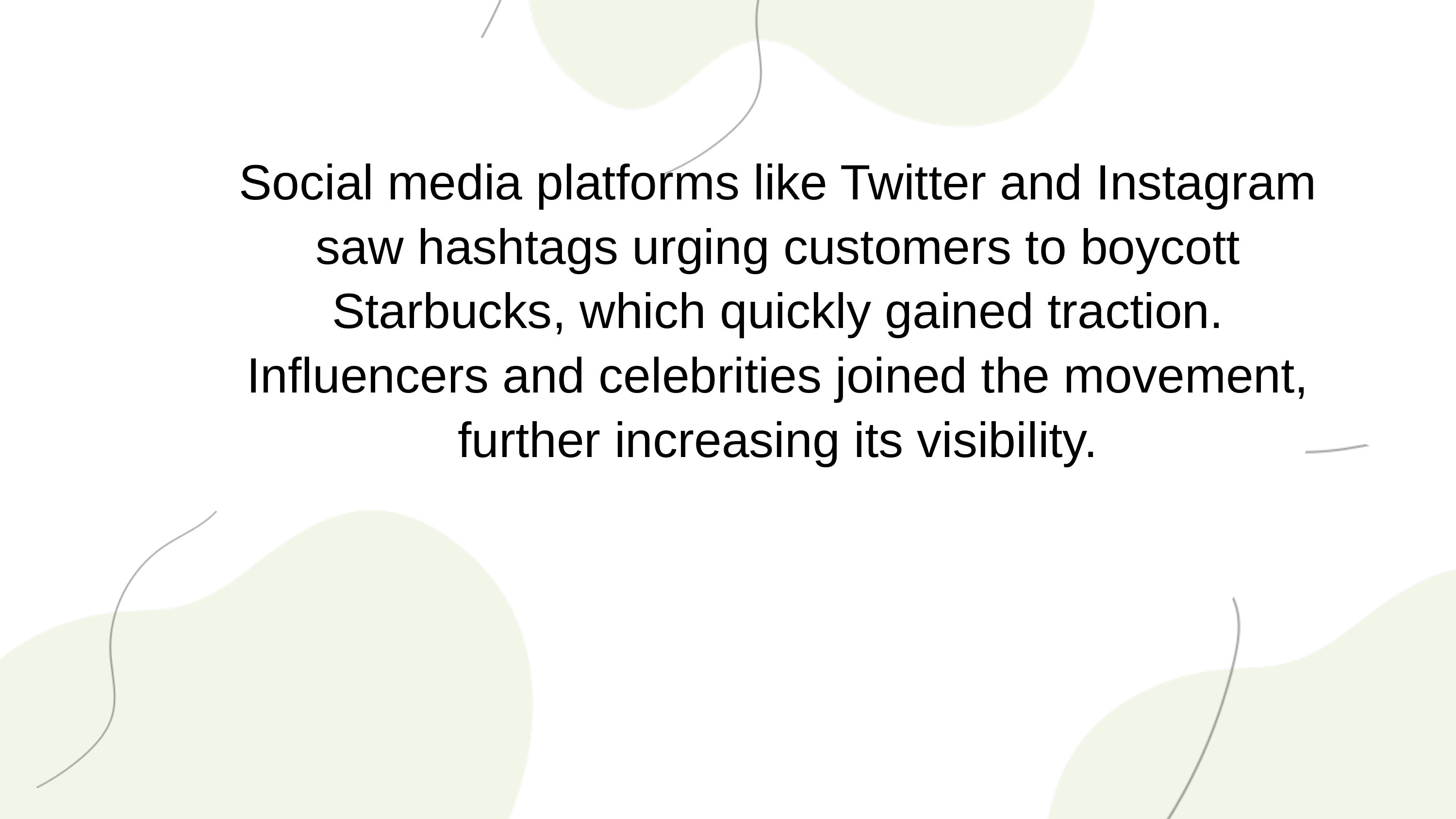

Social media platforms like Twitter and Instagram saw hashtags urging customers to boycott Starbucks, which quickly gained traction. Influencers and celebrities joined the movement, further increasing its visibility.